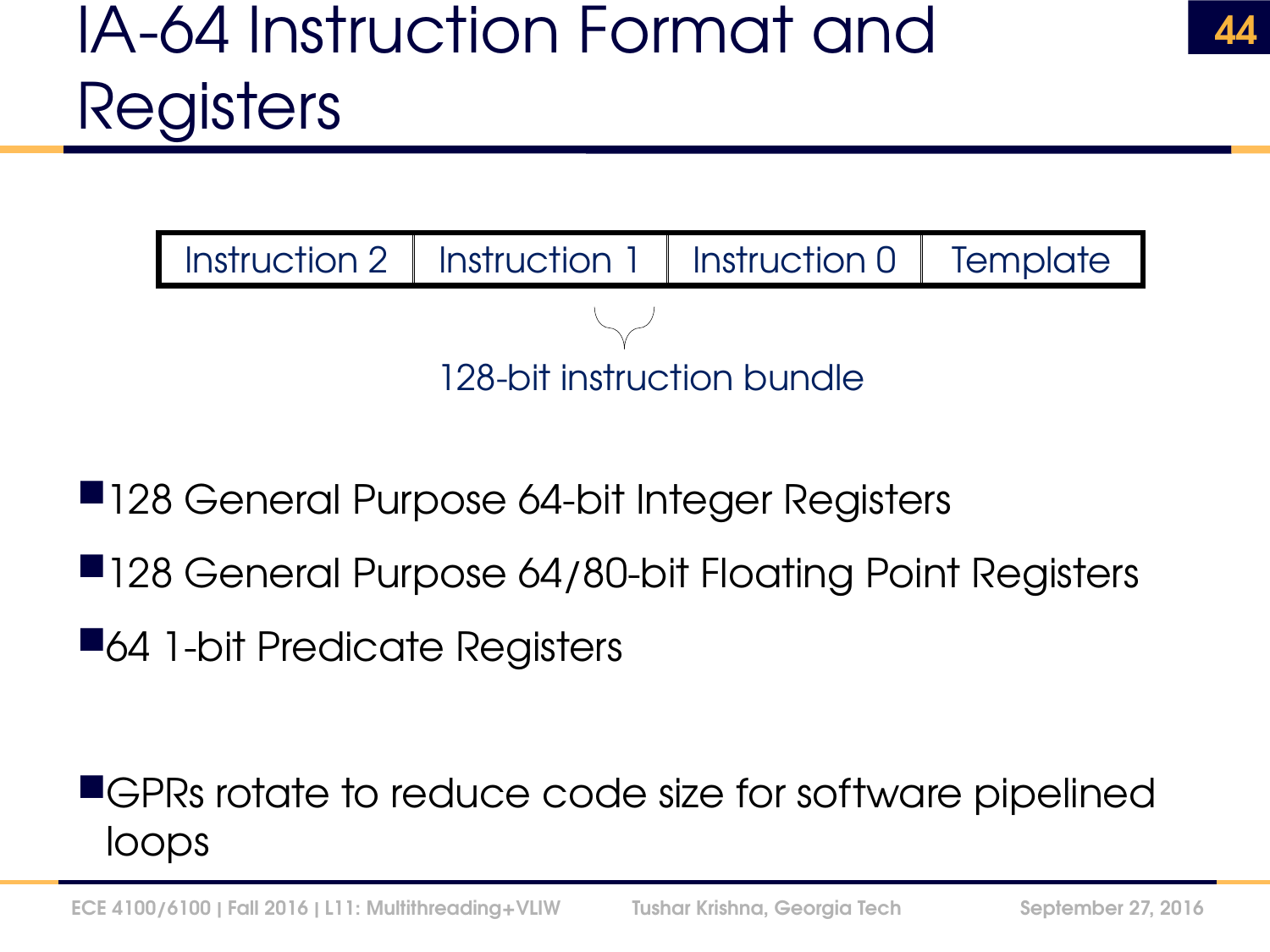

44
# IA-64 Instruction Format and Registers
Instruction 2

Instruction 1
Instruction 0
Template

128-bit instruction bundle
128 General Purpose 64-bit Integer Registers
128 General Purpose 64/80-bit Floating Point Registers
64 1-bit Predicate Registers

GPRs rotate to reduce code size for software pipelined loops

ECE 4100/6100 | Fall 2016 | L11: Multithreading+VLIW             Tushar Krishna, Georgia Tech
September 27, 2016